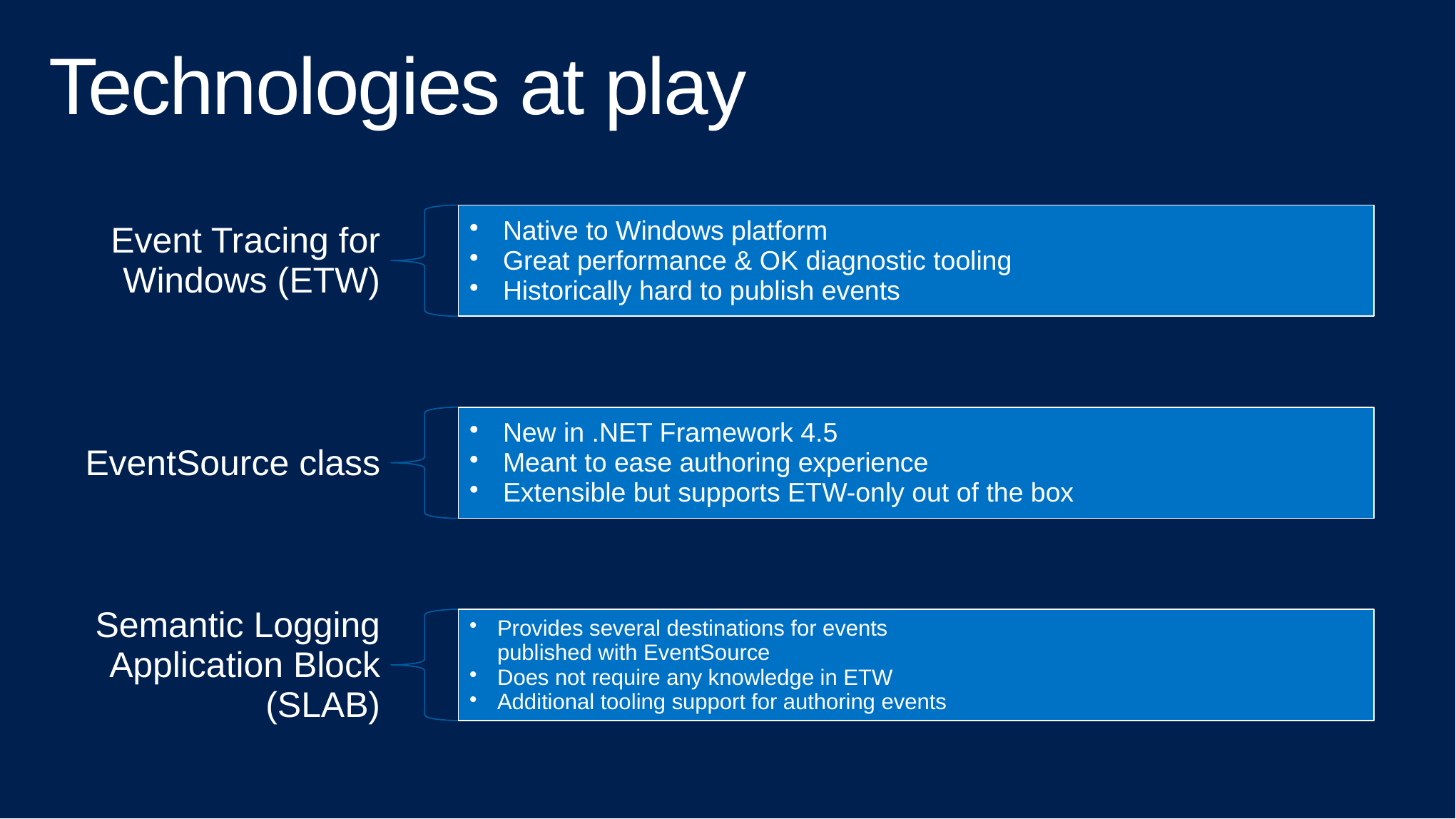

# Technologies at play
Event Tracing for Windows (ETW)
Native to Windows platform
EventSource class
New in .NET Framework 4.5
Great performance & OK diagnostic tooling
Historically hard to publish events
Meant to ease authoring experience
Extensible but supports ETW-only out of the box
Semantic Logging Application Block (SLAB)
Provides several destinations for events
published with EventSource
Additional tooling support for authoring events
Does not require any knowledge in ETW